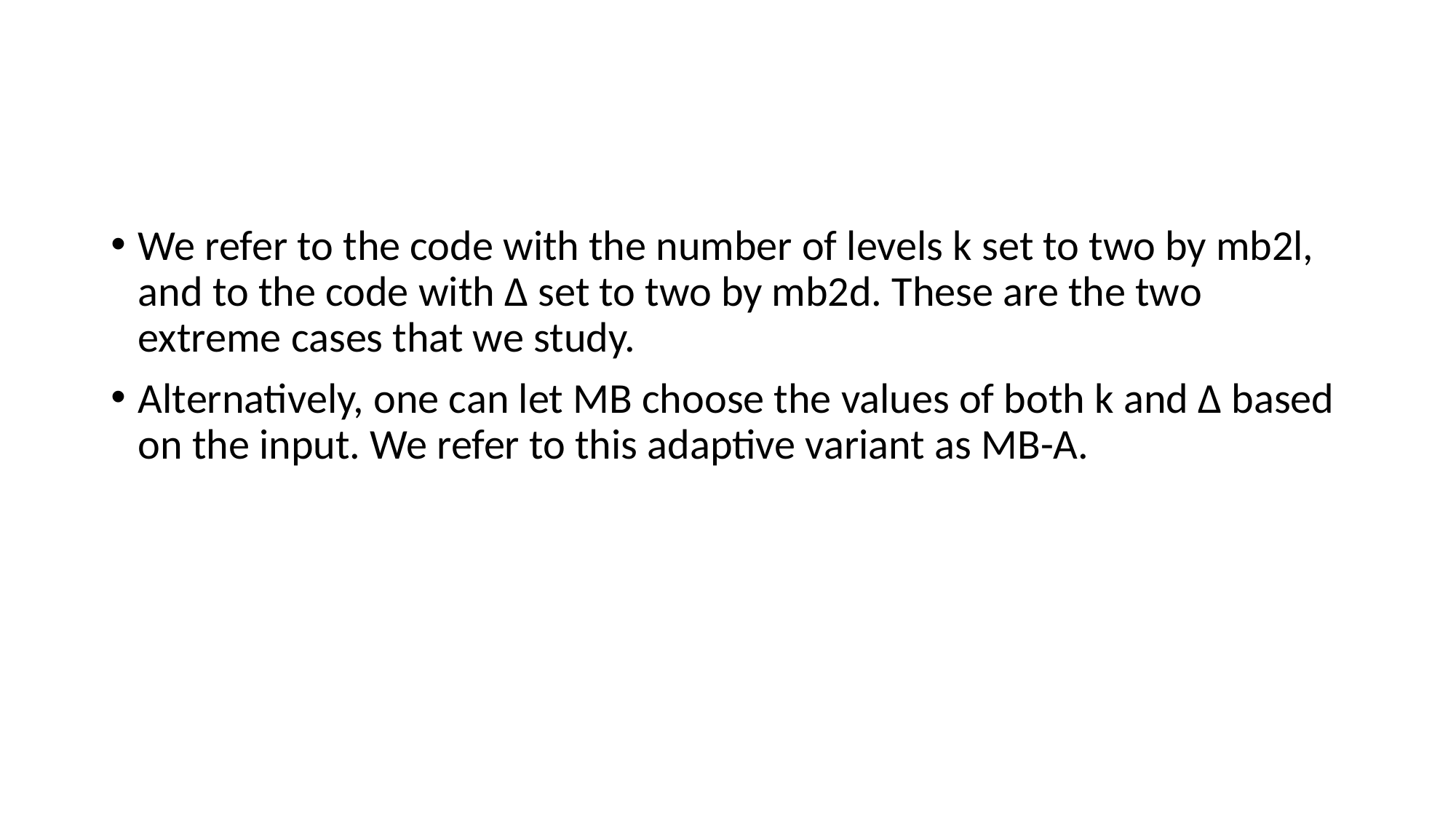

#
We refer to the code with the number of levels k set to two by mb2l, and to the code with Δ set to two by mb2d. These are the two extreme cases that we study.
Alternatively, one can let MB choose the values of both k and Δ based on the input. We refer to this adaptive variant as MB-A.